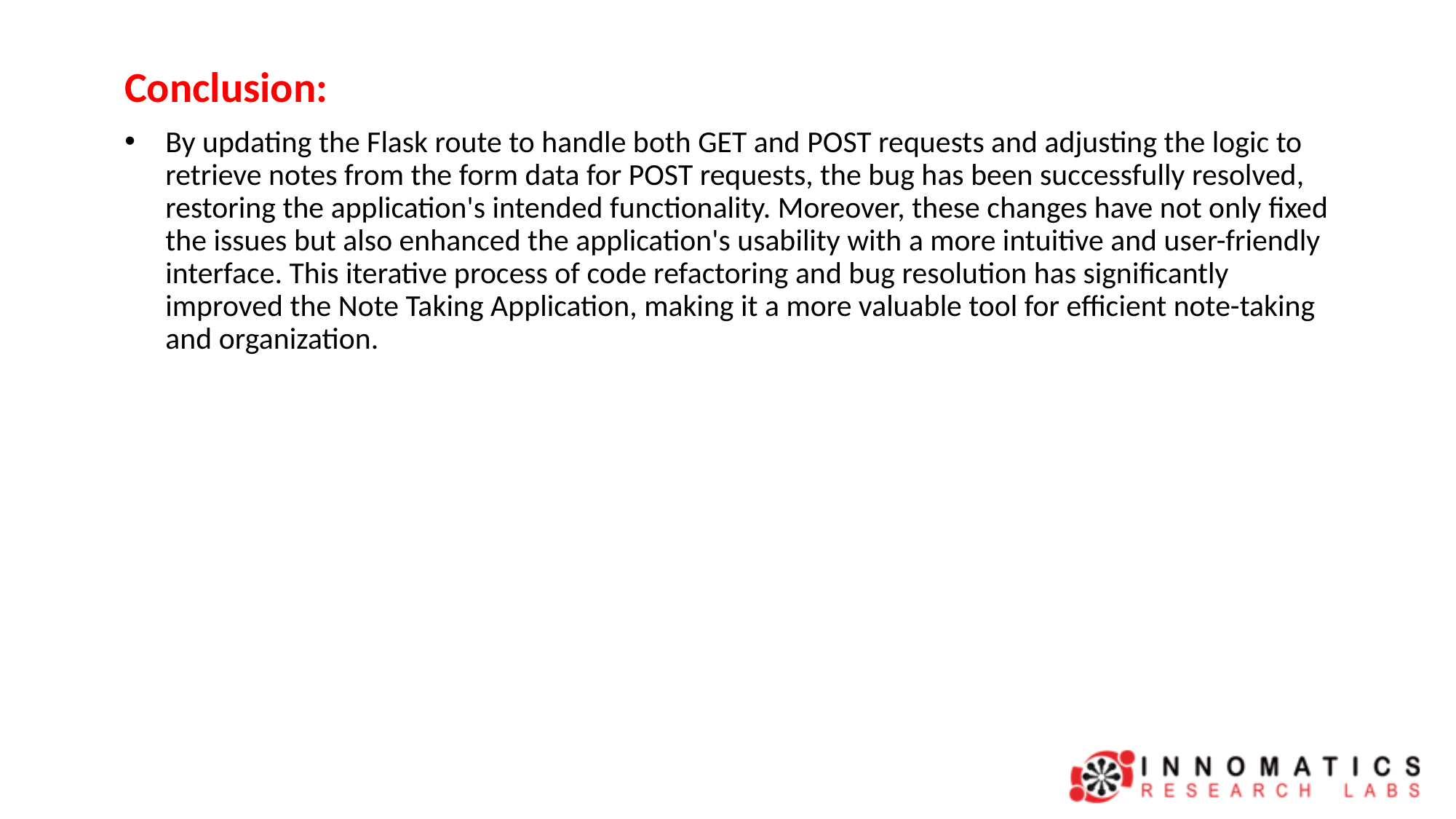

Conclusion:
By updating the Flask route to handle both GET and POST requests and adjusting the logic to retrieve notes from the form data for POST requests, the bug has been successfully resolved, restoring the application's intended functionality. Moreover, these changes have not only fixed the issues but also enhanced the application's usability with a more intuitive and user-friendly interface. This iterative process of code refactoring and bug resolution has significantly improved the Note Taking Application, making it a more valuable tool for efficient note-taking and organization.